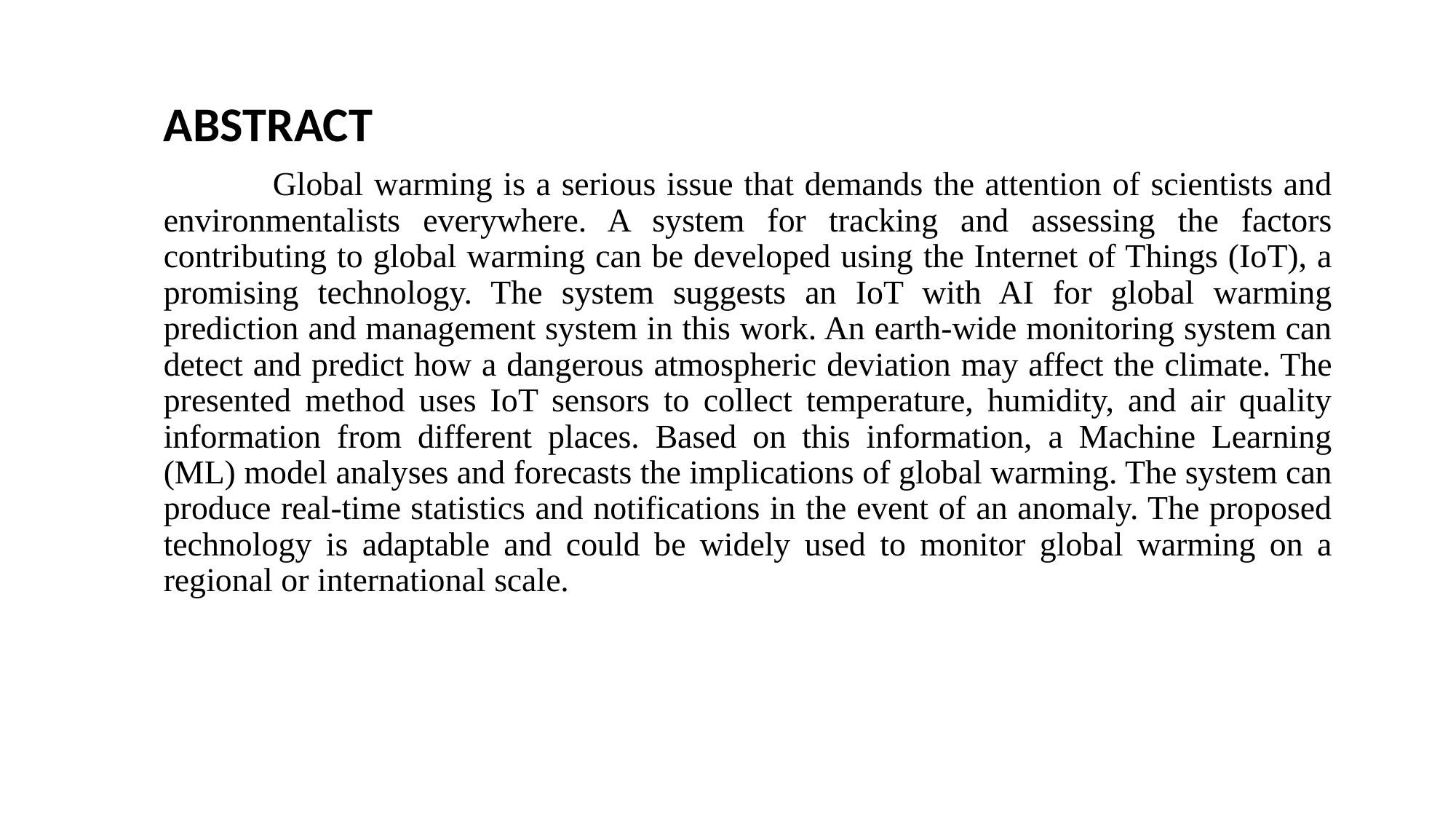

ABSTRACT
	Global warming is a serious issue that demands the attention of scientists and environmentalists everywhere. A system for tracking and assessing the factors contributing to global warming can be developed using the Internet of Things (IoT), a promising technology. The system suggests an IoT with AI for global warming prediction and management system in this work. An earth-wide monitoring system can detect and predict how a dangerous atmospheric deviation may affect the climate. The presented method uses IoT sensors to collect temperature, humidity, and air quality information from different places. Based on this information, a Machine Learning (ML) model analyses and forecasts the implications of global warming. The system can produce real-time statistics and notifications in the event of an anomaly. The proposed technology is adaptable and could be widely used to monitor global warming on a regional or international scale.